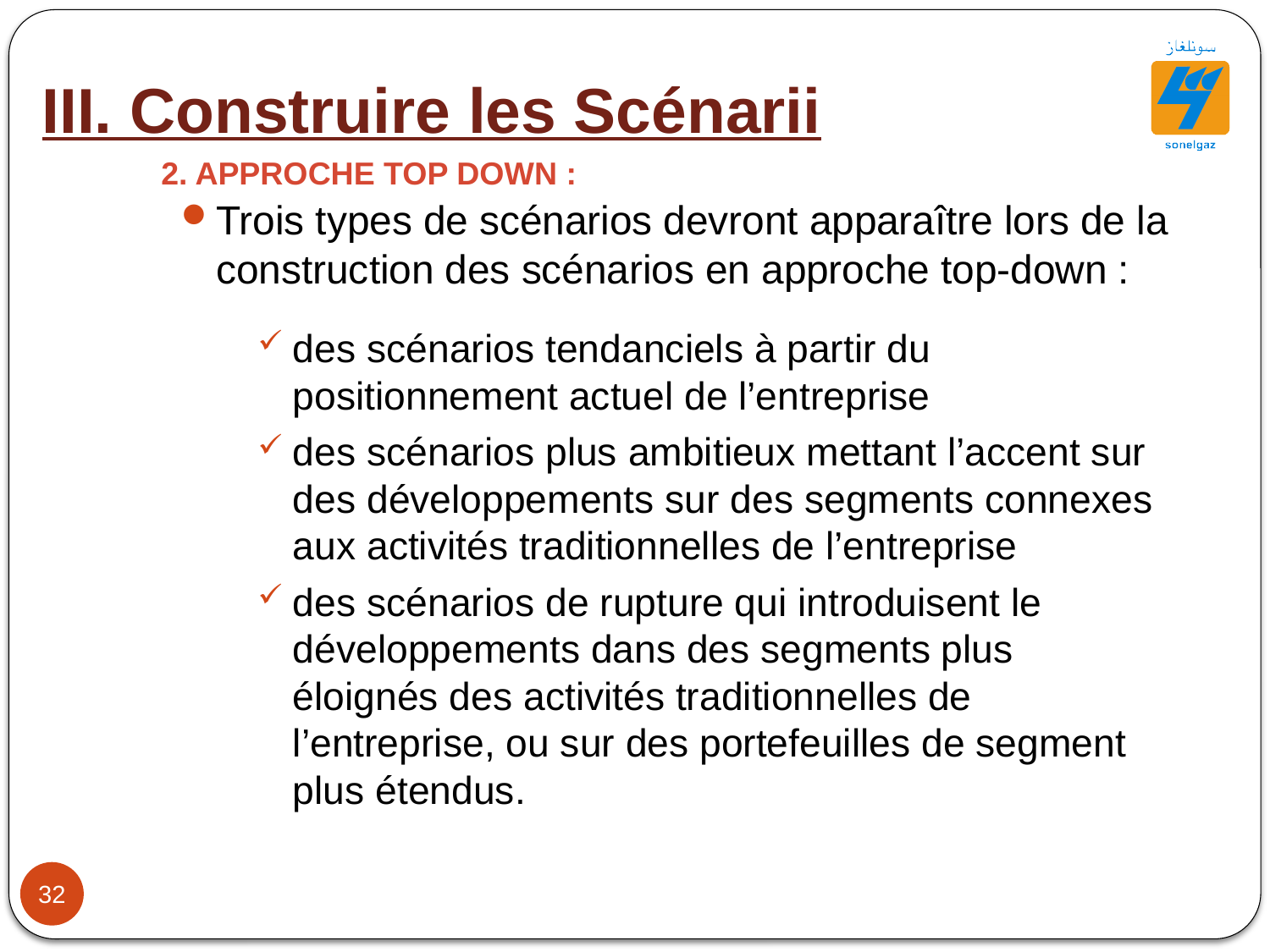

III. Construire les Scénarii
2. Approche Top Down :
Trois types de scénarios devront apparaître lors de la construction des scénarios en approche top-down :
des scénarios tendanciels à partir du positionnement actuel de l’entreprise
des scénarios plus ambitieux mettant l’accent sur des développements sur des segments connexes aux activités traditionnelles de l’entreprise
des scénarios de rupture qui introduisent le développements dans des segments plus éloignés des activités traditionnelles de l’entreprise, ou sur des portefeuilles de segment plus étendus.
32